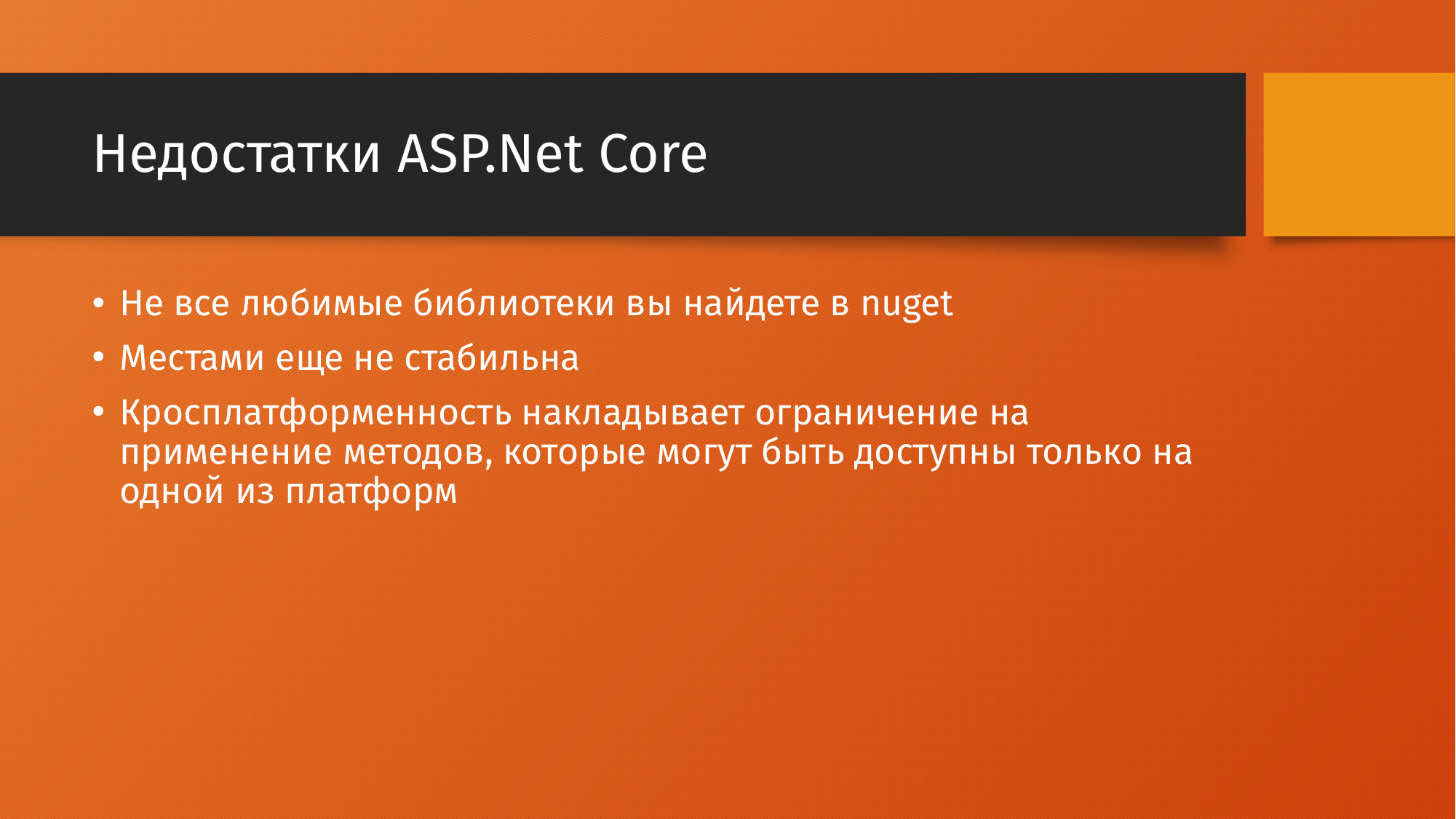

# Недостатки ASP.Net Core
Не все любимые библиотеки вы найдете в nuget
Местами еще не стабильна
Кросплатформенность накладывает ограничение на применение методов, которые могут быть доступны только на одной из платформ